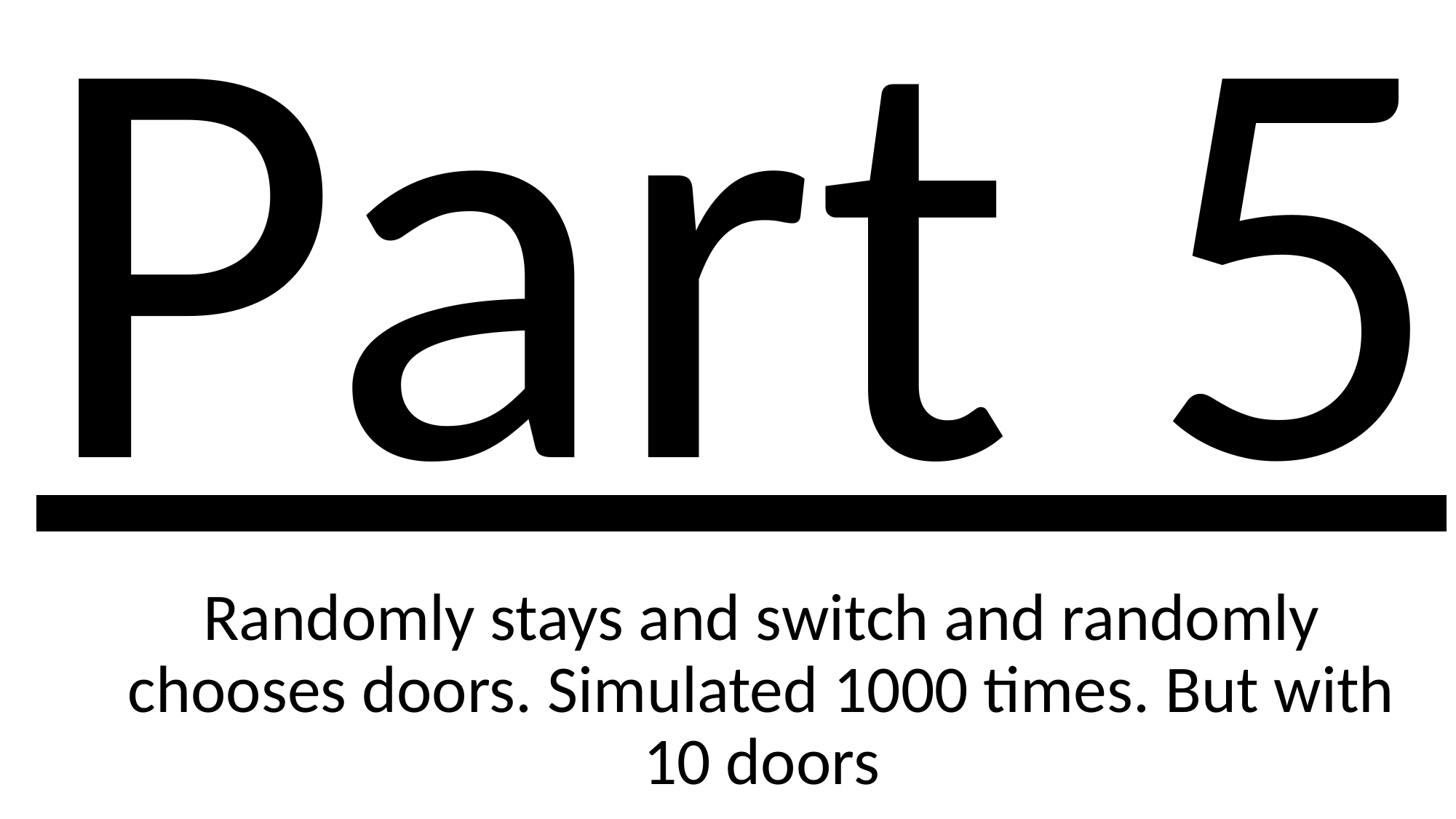

# Part 5
Randomly stays and switch and randomly chooses doors. Simulated 1000 times. But with 10 doors